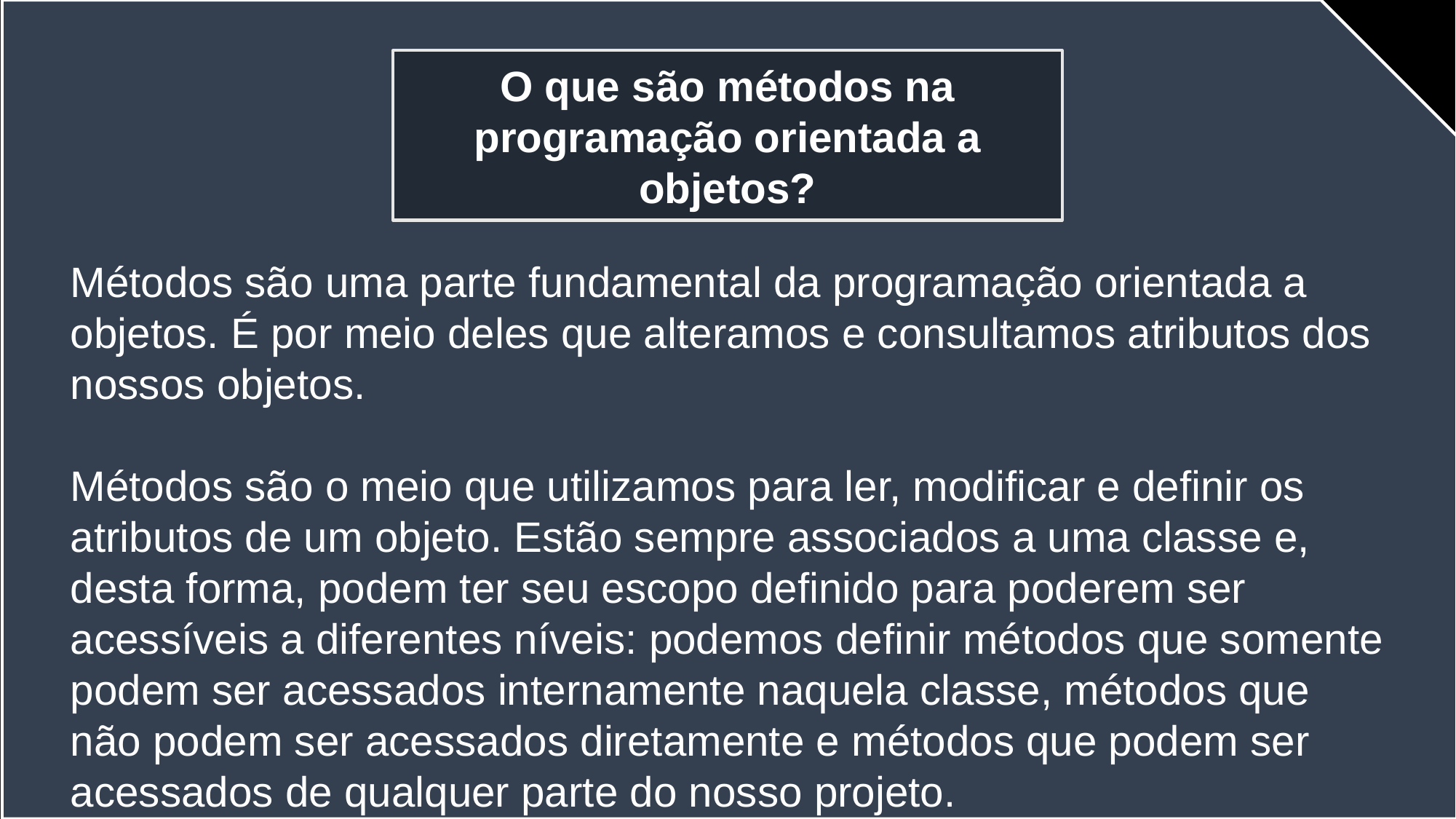

O que são métodos na programação orientada a objetos?
Métodos são uma parte fundamental da programação orientada a objetos. É por meio deles que alteramos e consultamos atributos dos nossos objetos.

Métodos são o meio que utilizamos para ler, modificar e definir os atributos de um objeto. Estão sempre associados a uma classe e, desta forma, podem ter seu escopo definido para poderem ser acessíveis a diferentes níveis: podemos definir métodos que somente podem ser acessados internamente naquela classe, métodos que não podem ser acessados diretamente e métodos que podem ser acessados de qualquer parte do nosso projeto.